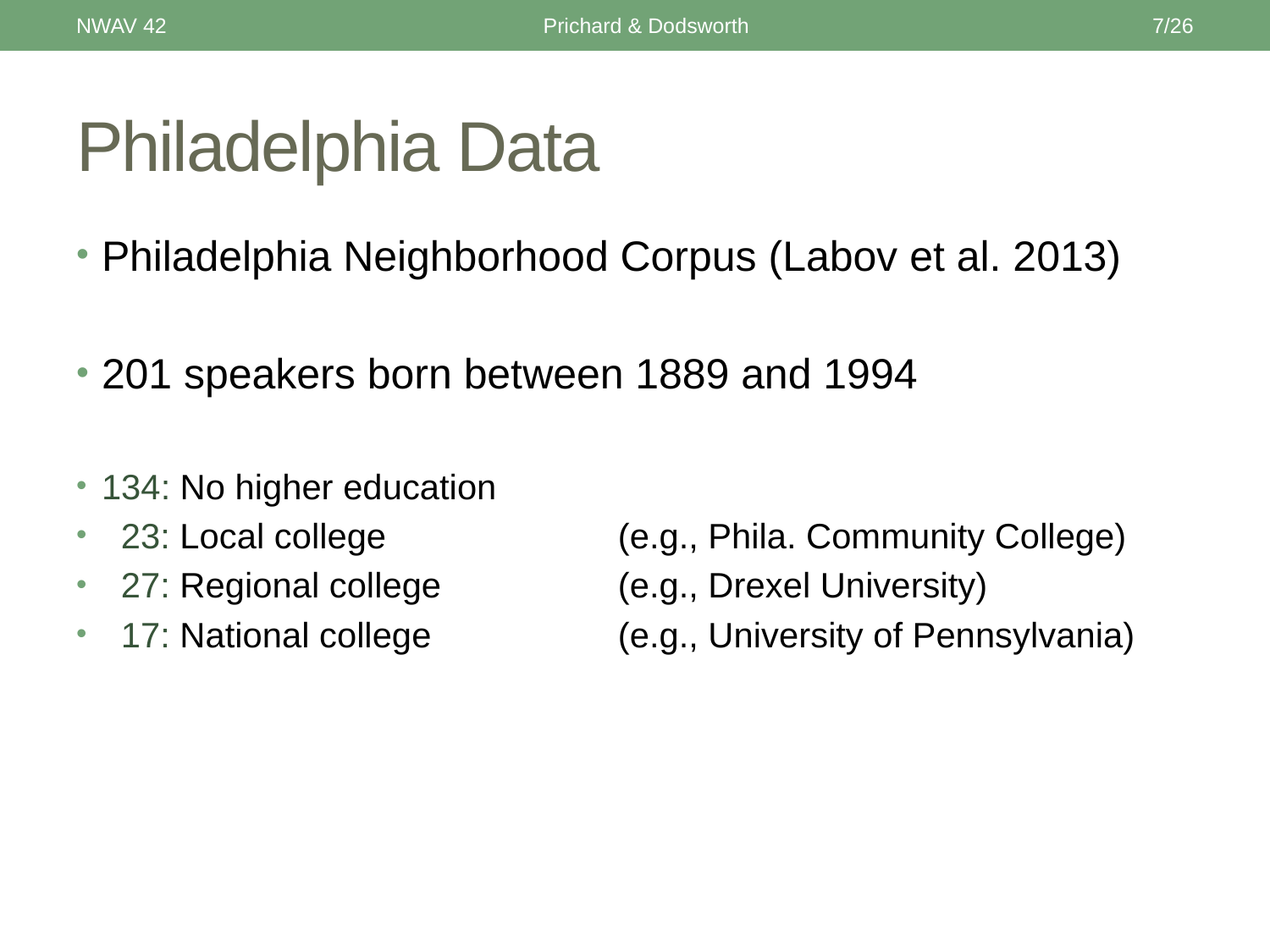

NWAV 42
Prichard & Dodsworth
7/26
# Philadelphia Data
Philadelphia Neighborhood Corpus (Labov et al. 2013)

201 speakers born between 1889 and 1994

134: No higher education
  23: Local college 	(e.g., Phila. Community College)
  27: Regional college	(e.g., Drexel University)
  17: National college	(e.g., University of Pennsylvania)